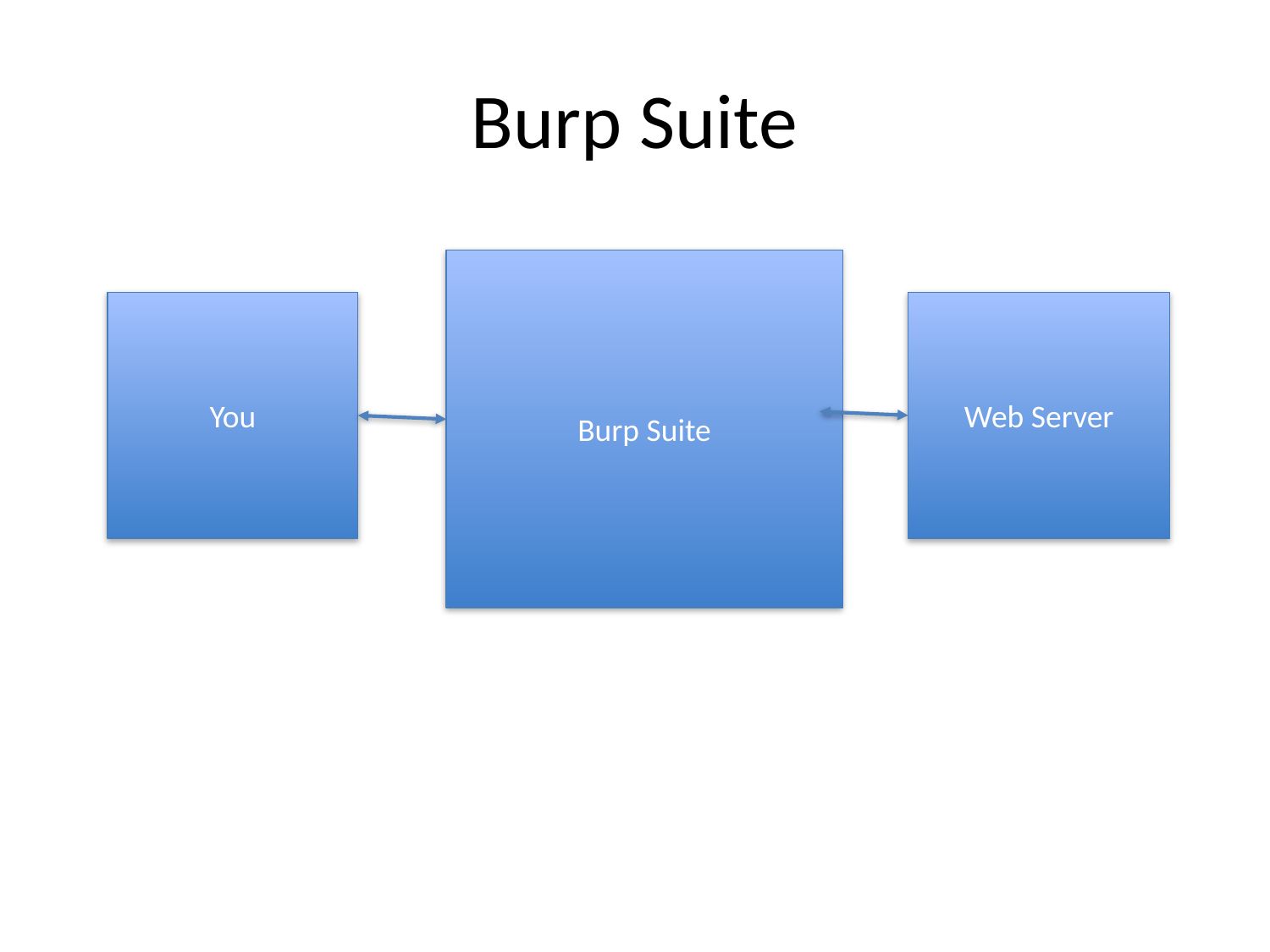

# Burp Suite
Burp Suite
You
Web Server